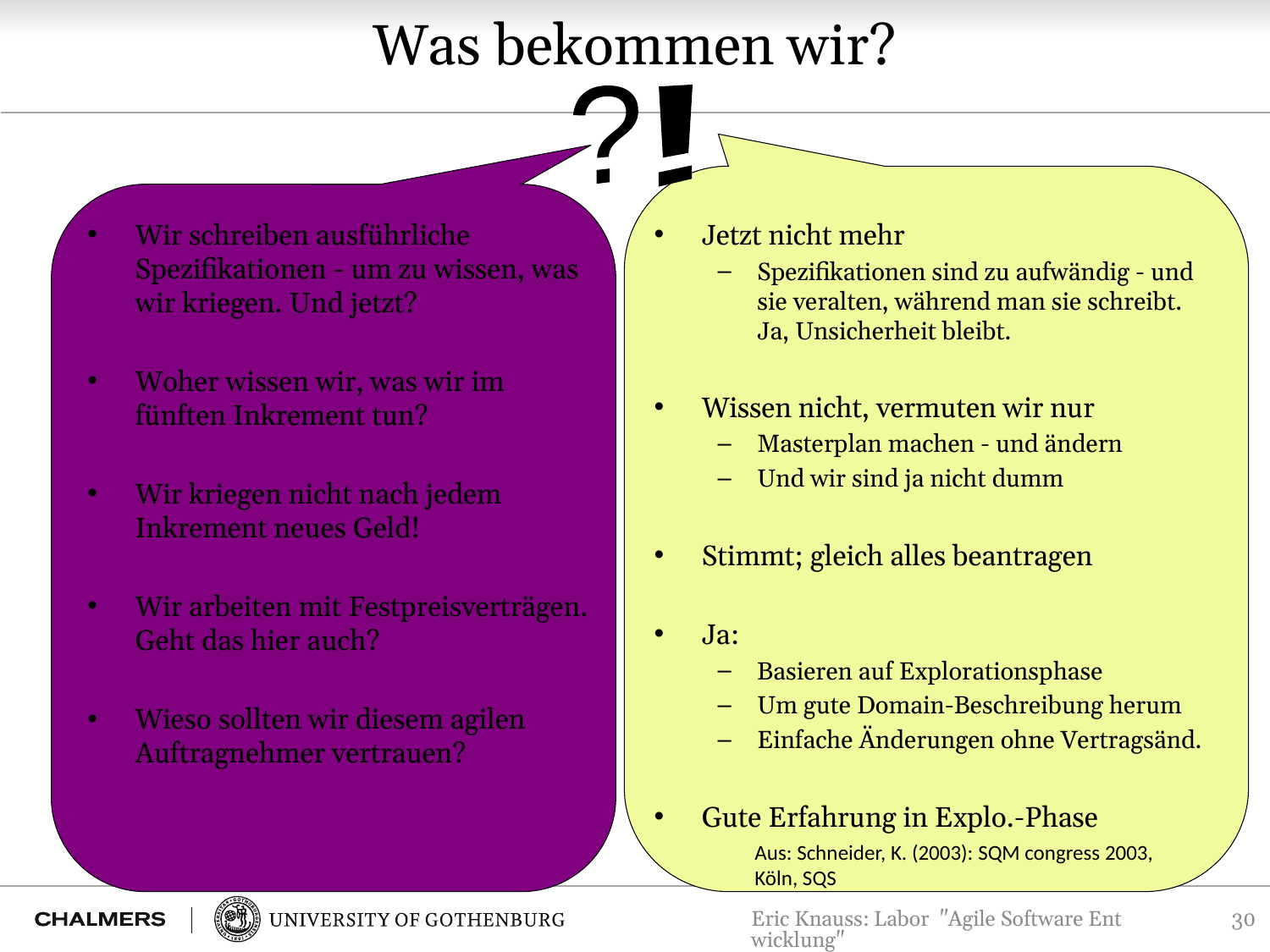

# Was bekommen wir?
?
!

Wir schreiben ausführliche Spezifikationen - um zu wissen, was wir kriegen. Und jetzt?

Woher wissen wir, was wir im
fünften Inkrement tun?

Wir kriegen nicht nach jedem Inkrement neues Geld!

Wir arbeiten mit Festpreisverträgen. Geht das hier auch?

Wieso sollten wir diesem agilen
Auftragnehmer vertrauen?
Jetzt nicht mehr
Spezifikationen sind zu aufwändig - und sie veralten, während man sie schreibt.
Ja, Unsicherheit bleibt.

Wissen nicht, vermuten wir nur
Masterplan machen - und ändern
Und wir sind ja nicht dumm

Stimmt; gleich alles beantragen

Ja:
Basieren auf Explorationsphase
Um gute Domain-Beschreibung herum
Einfache Änderungen ohne Vertragsänd.

Gute Erfahrung in Explo.-Phase
Aus: Schneider, K. (2003): SQM congress 2003,
Köln, SQS
Eric Knauss: Labor  "Agile Software Entwicklung"
30